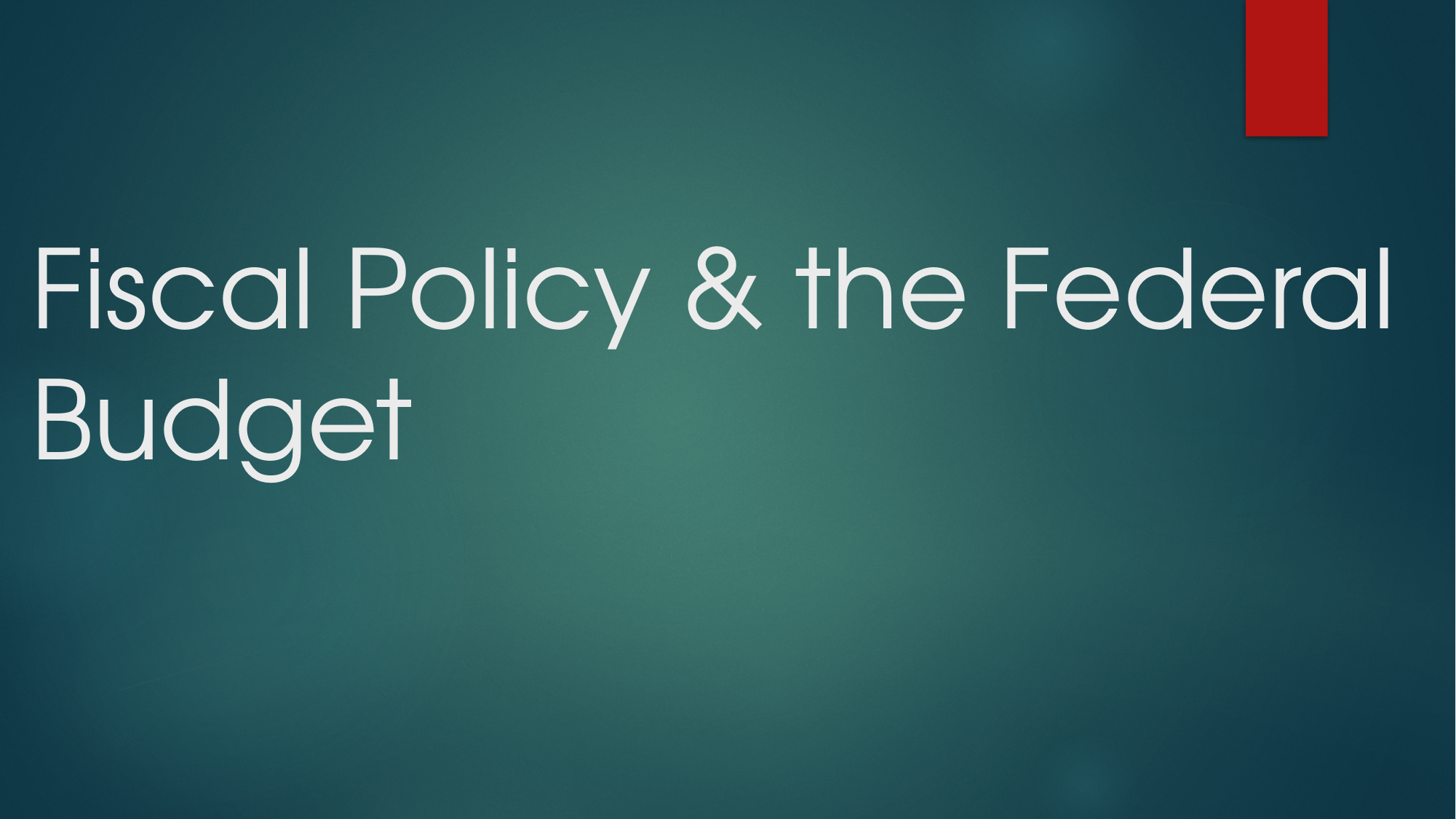

# Fiscal Policy & the Federal Budget